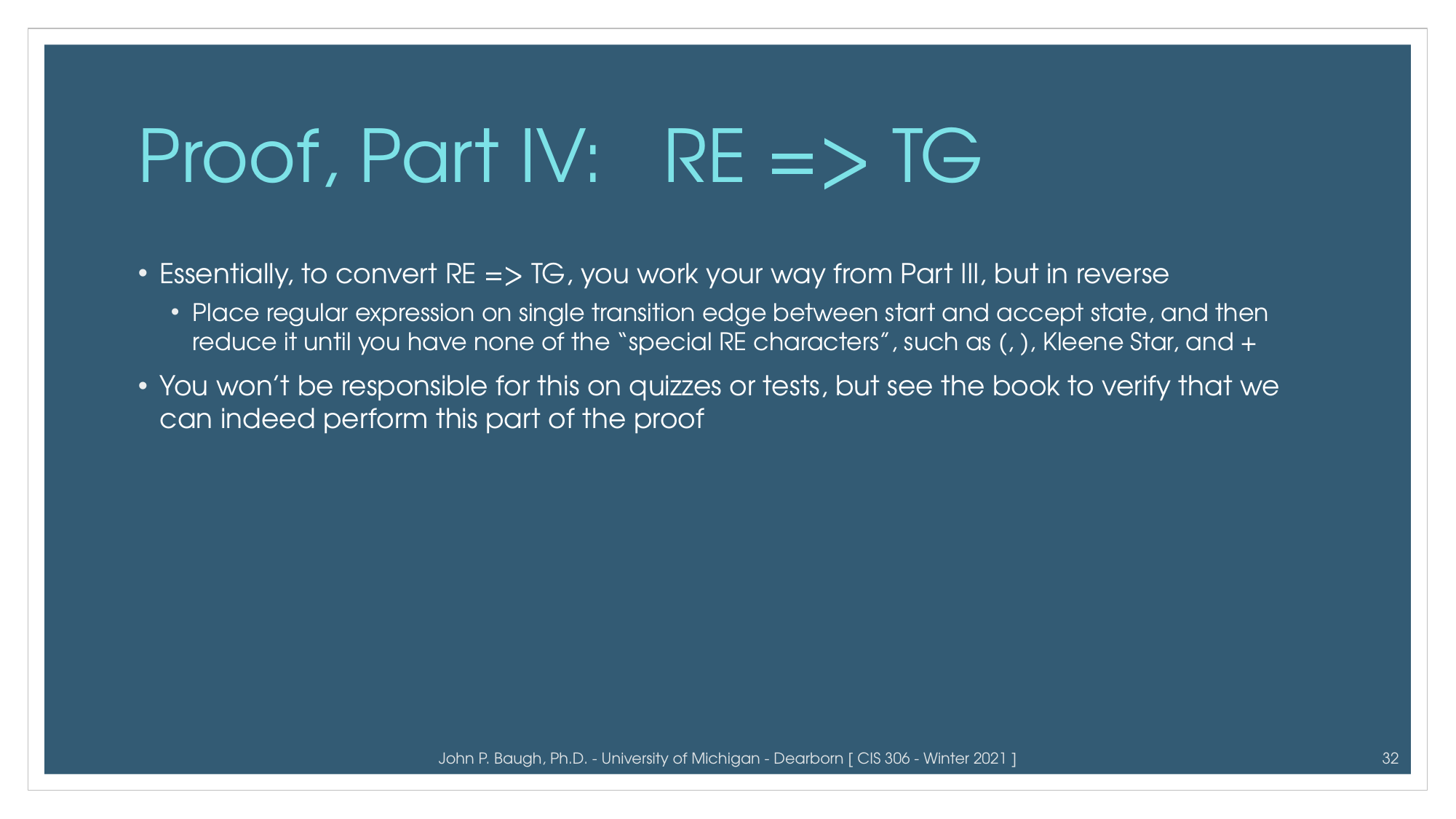

# Proof, Part IV:   RE => TG
Essentially, to convert RE => TG, you work your way from Part III, but in reverse
Place regular expression on single transition edge between start and accept state, and then reduce it until you have none of the “special RE characters”, such as (, ), Kleene Star, and +
You won’t be responsible for this on quizzes or tests, but see the book to verify that we can indeed perform this part of the proof
John P. Baugh, Ph.D. - University of Michigan - Dearborn [ CIS 306 - Winter 2021 ]
32